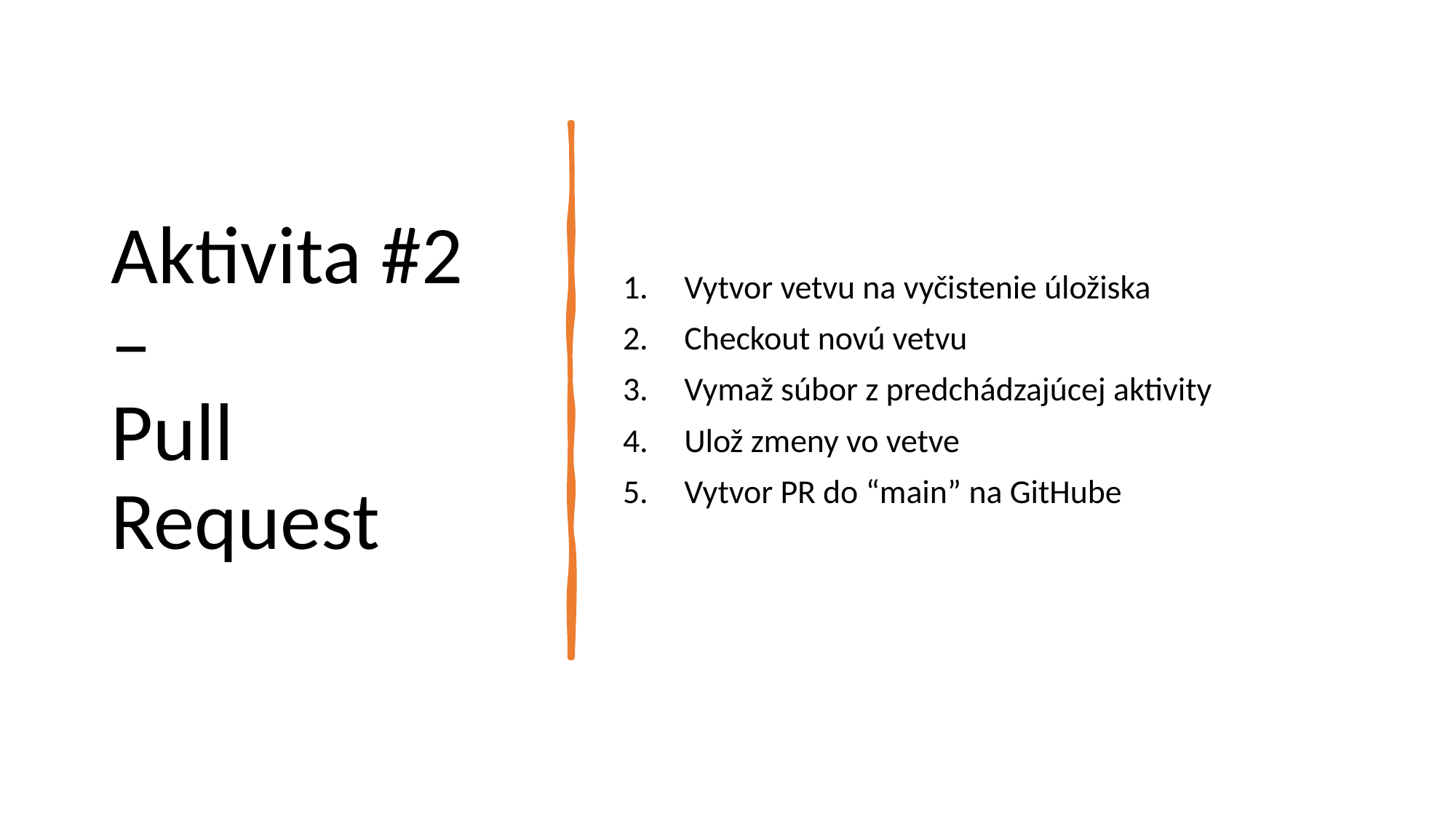

# Aktivita #2 – Pull Request
Vytvor vetvu na vyčistenie úložiska
Checkout novú vetvu
Vymaž súbor z predchádzajúcej aktivity
Ulož zmeny vo vetve
Vytvor PR do “main” na GitHube